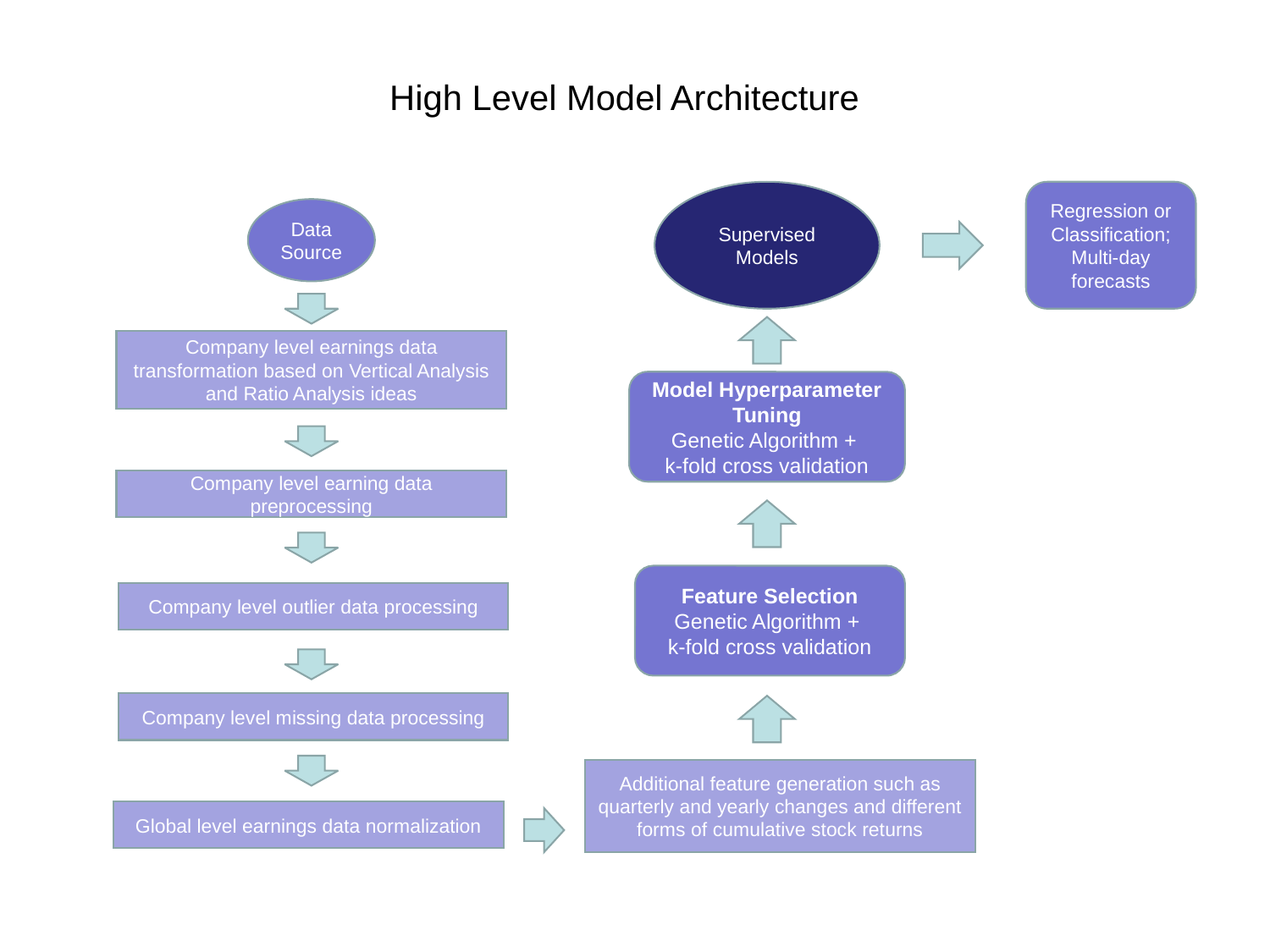

# High Level Model Architecture

Supervised Models
Regression or
Classification;
Multi-day forecasts
Data Source

Company level earnings data transformation based on Vertical Analysis and Ratio Analysis ideas
Model Hyperparameter Tuning
Genetic Algorithm +
k-fold cross validation

Company level earning data preprocessing

Feature Selection
Genetic Algorithm +
k-fold cross validation
Company level outlier data processing

Company level missing data processing

Additional feature generation such as quarterly and yearly changes and different forms of cumulative stock returns
Global level earnings data normalization